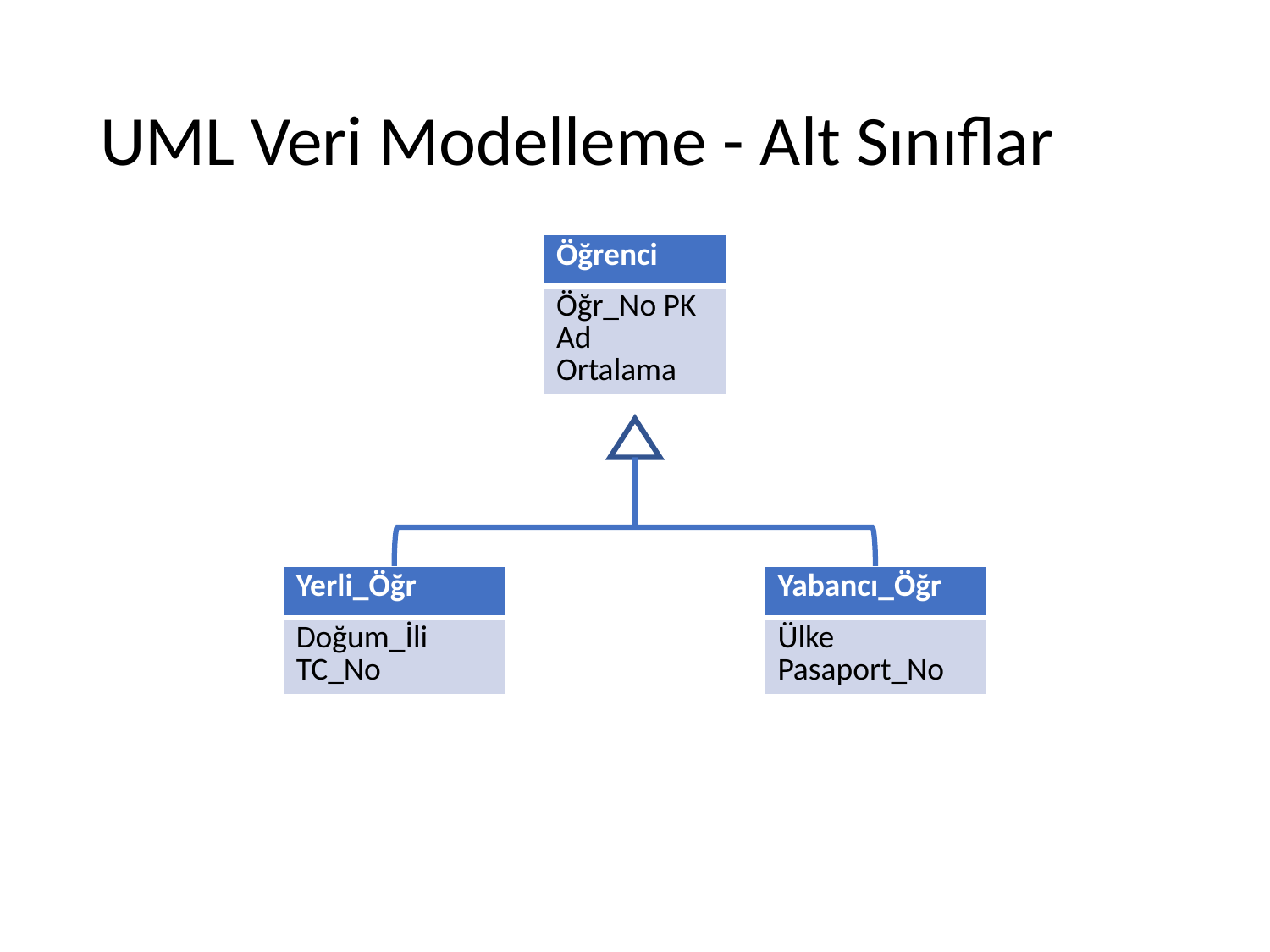

# UML Veri Modelleme - Alt Sınıflar
| Öğrenci |
| --- |
| Öğr\_No PK Ad Ortalama |

| Yerli\_Öğr |
| --- |
| Doğum\_İli TC\_No |
| Yabancı\_Öğr |
| --- |
| Ülke Pasaport\_No |